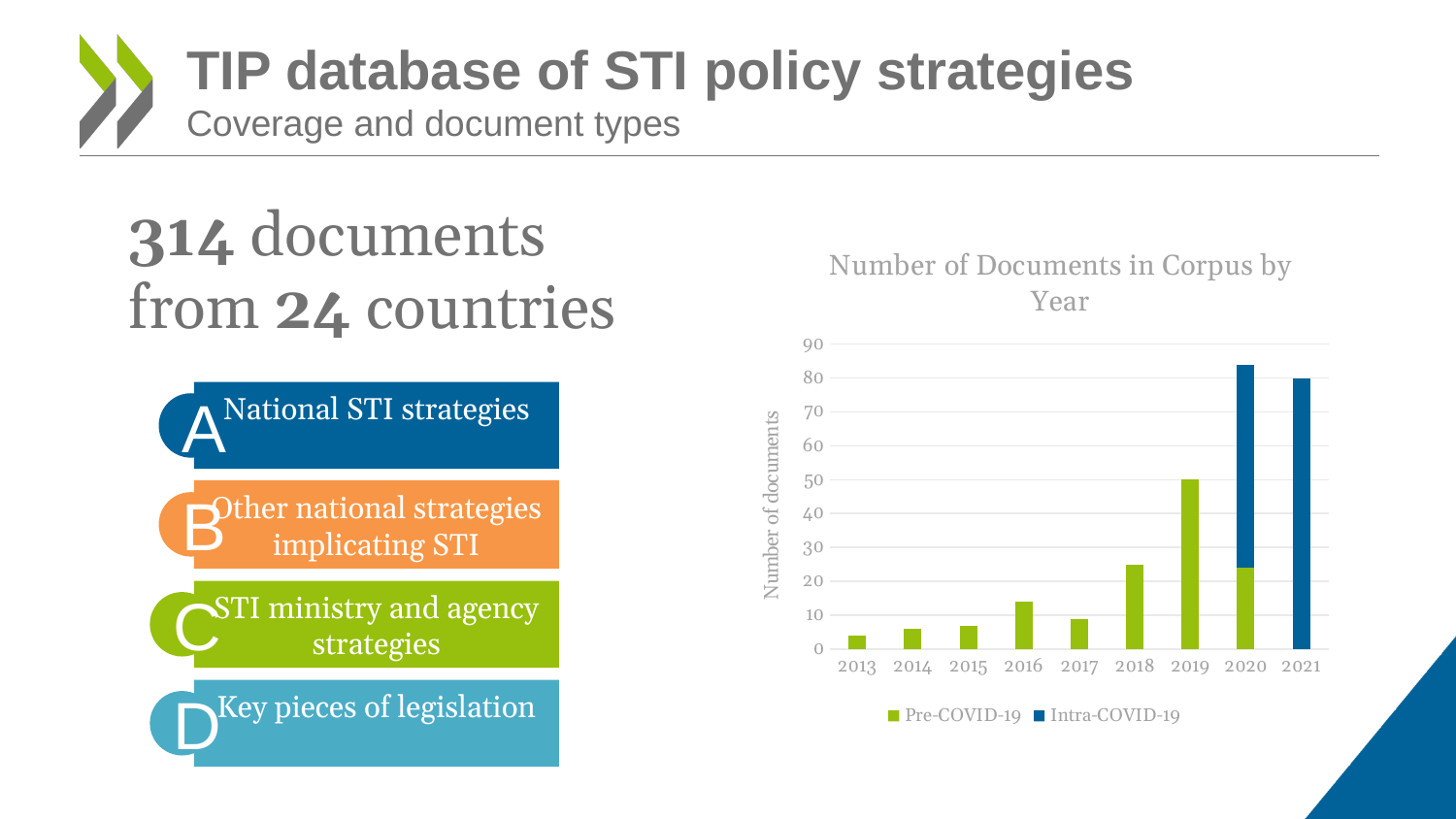

# TIP database of STI policy strategies Coverage and document types
314 documents
from 24 countries

### Chart: Number of Documents in Corpus by Year

| Category | Pre-COVID-19 | Intra-COVID-19 |
|---|---|---|
| 2013 | 4.0 | None |
| 2014 | 6.0 | None |
| 2015 | 7.0 | None |
| 2016 | 14.0 | None |
| 2017 | 9.0 | None |
| 2018 | 25.0 | None |
| 2019 | 50.0 | None |
| 2020 | 24.0 | 60.0 |
| 2021 | None | 80.0 |
National STI strategies

A

Other national strategies implicating STI
B
STI ministry and agency strategies
C
Key pieces of legislation

D